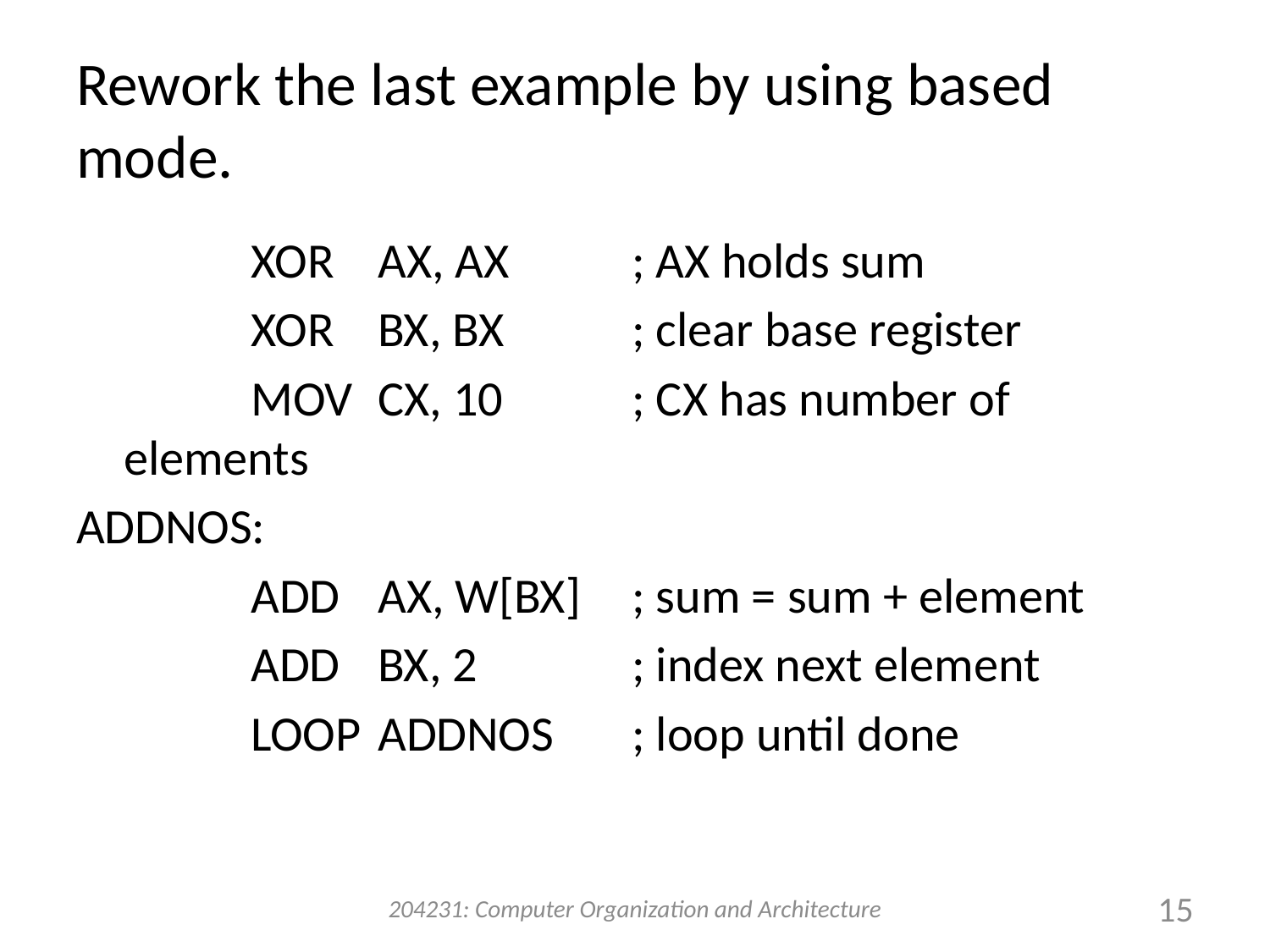

# Rework the last example by using based mode.
		XOR	AX, AX	; AX holds sum
		XOR	BX, BX		; clear base register
		MOV	CX, 10		; CX has number of elements
ADDNOS:
		ADD	AX, W[BX]	; sum = sum + element
		ADD	BX, 2		; index next element
		LOOP	ADDNOS	; loop until done
204231: Computer Organization and Architecture
15